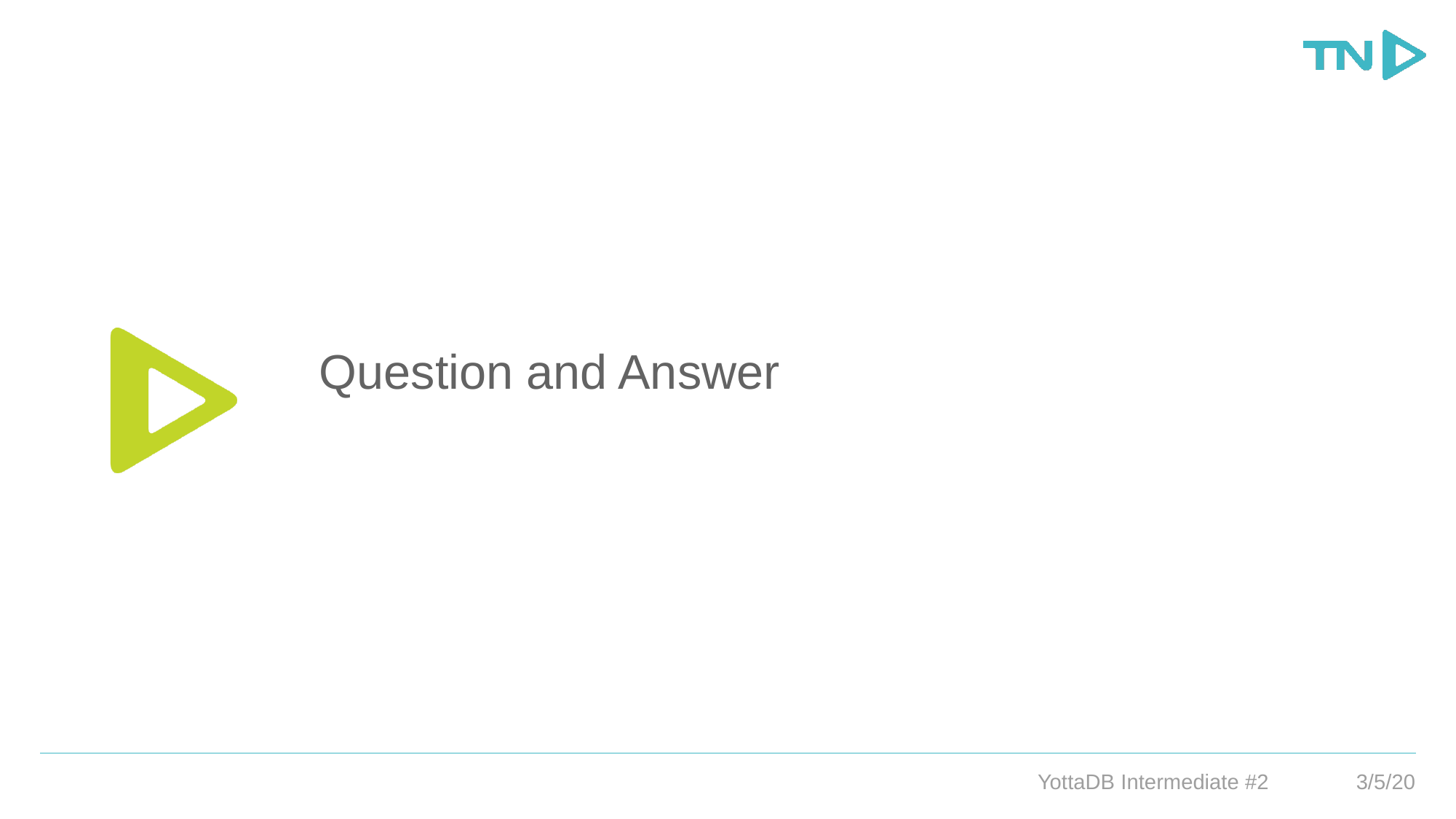

# Question and Answer
YottaDB Intermediate #2
3/5/20